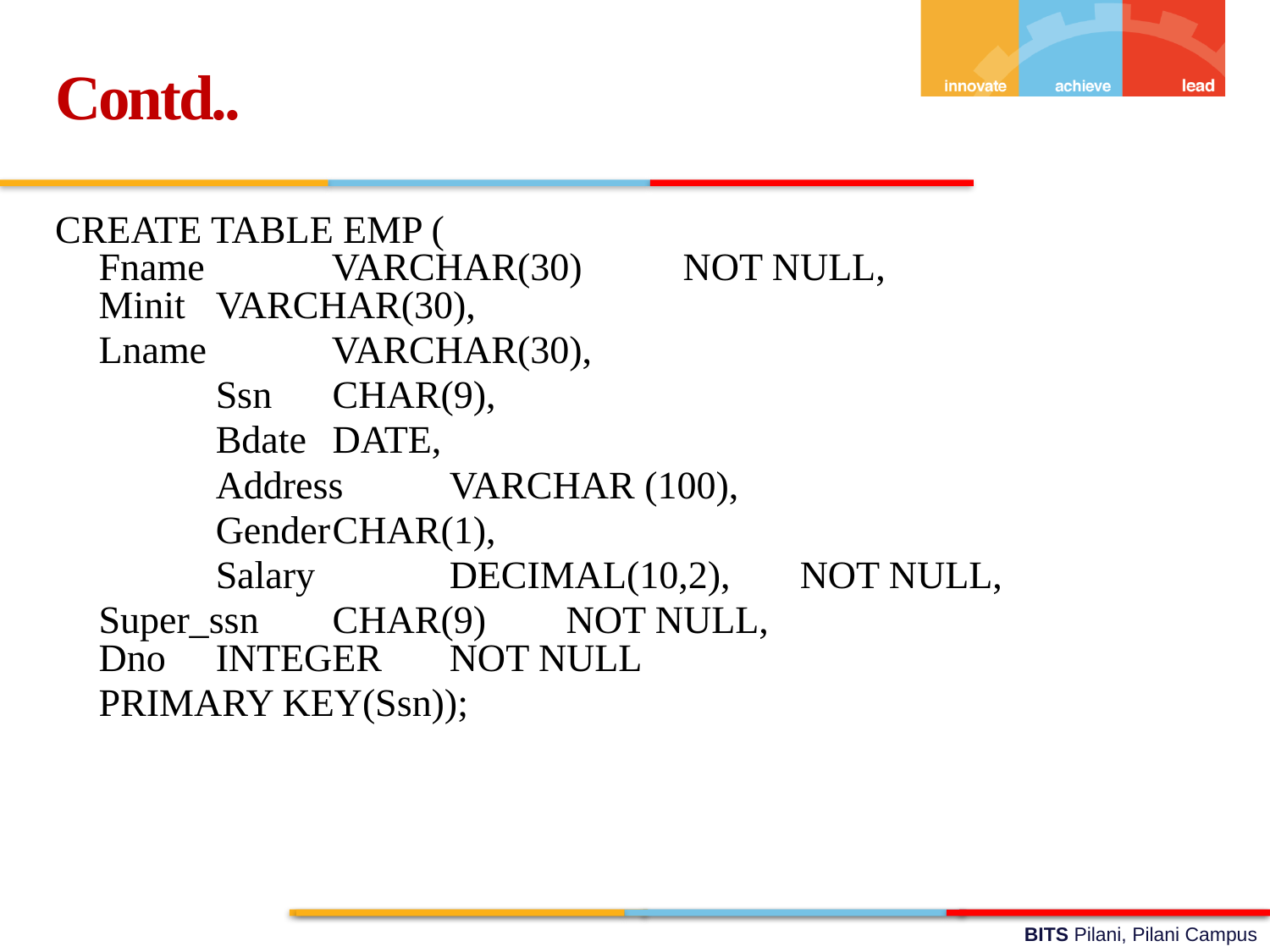

Contd..
CREATE TABLE EMP (
	Fname		            VARCHAR(30)	NOT NULL,
	Minit			VARCHAR(30),
		Lname		            VARCHAR(30),
     	Ssn			CHAR(9),
     	Bdate			DATE,
     	Address		VARCHAR (100),
     	Gender			CHAR(1),
     	Salary   		DECIMAL(10,2),	NOT NULL,
  		Super_ssn		CHAR(9)		NOT NULL,
	Dno			INTEGER		NOT NULL
		PRIMARY KEY(Ssn));